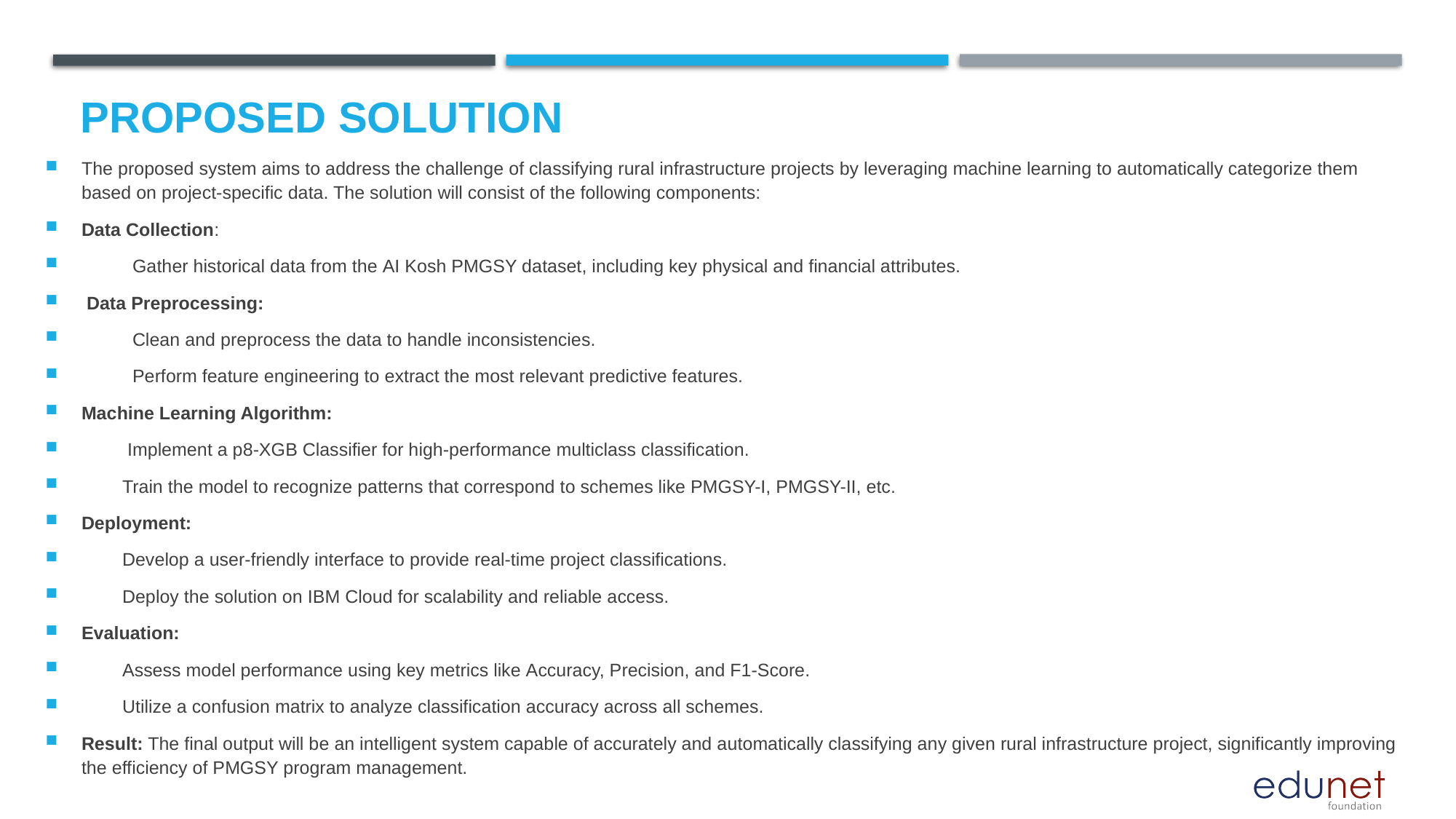

# Proposed Solution
The proposed system aims to address the challenge of classifying rural infrastructure projects by leveraging machine learning to automatically categorize them based on project-specific data. The solution will consist of the following components:
Data Collection:
          Gather historical data from the AI Kosh PMGSY dataset, including key physical and financial attributes.
 Data Preprocessing:
          Clean and preprocess the data to handle inconsistencies.
          Perform feature engineering to extract the most relevant predictive features.
Machine Learning Algorithm:
         Implement a p8-XGB Classifier for high-performance multiclass classification.
        Train the model to recognize patterns that correspond to schemes like PMGSY-I, PMGSY-II, etc.
Deployment:
        Develop a user-friendly interface to provide real-time project classifications.
        Deploy the solution on IBM Cloud for scalability and reliable access.
Evaluation:
        Assess model performance using key metrics like Accuracy, Precision, and F1-Score.
        Utilize a confusion matrix to analyze classification accuracy across all schemes.
Result: The final output will be an intelligent system capable of accurately and automatically classifying any given rural infrastructure project, significantly improving the efficiency of PMGSY program management.